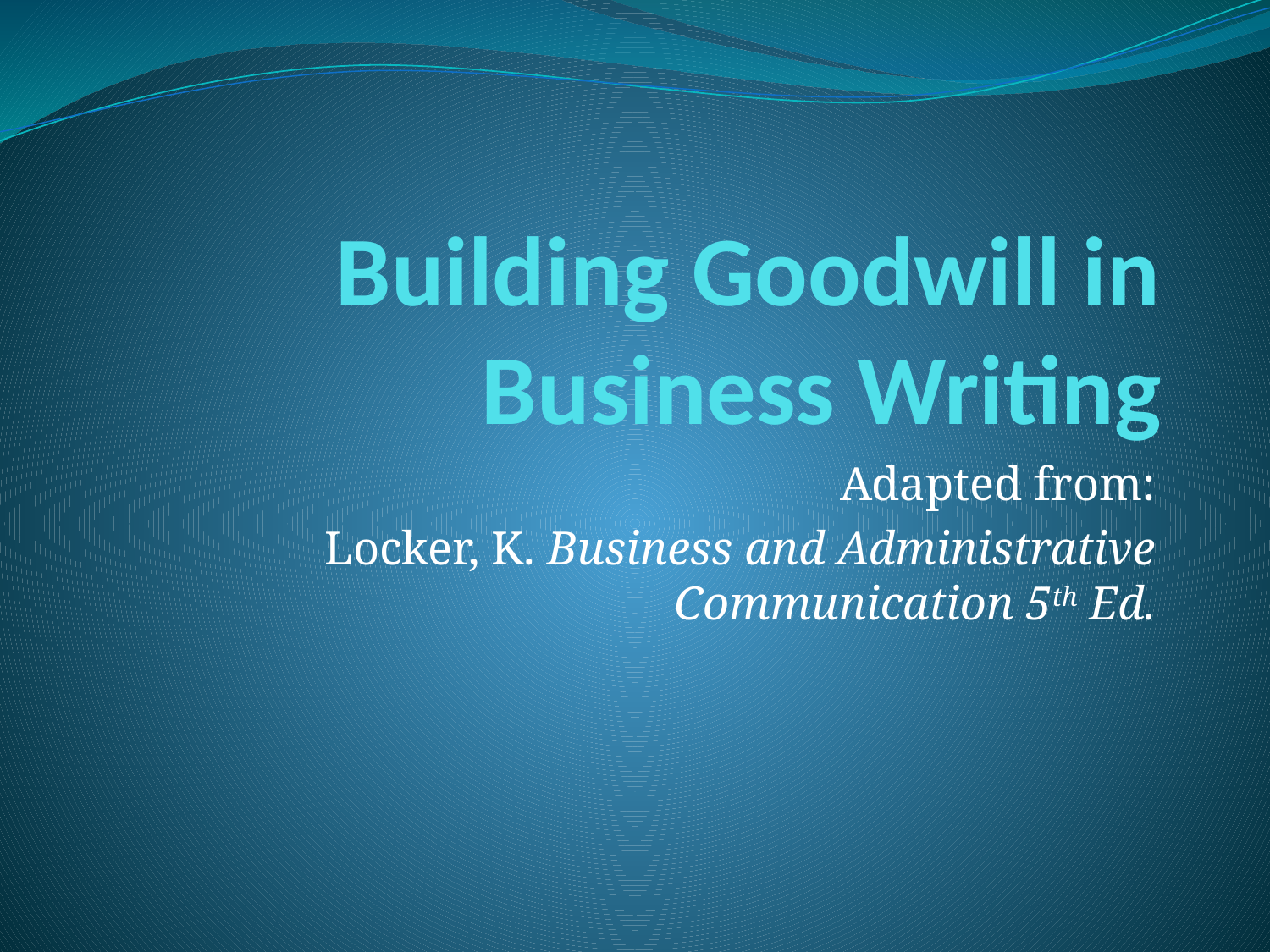

# Building Goodwill in Business Writing
Adapted from:
Locker, K. Business and Administrative Communication 5th Ed.